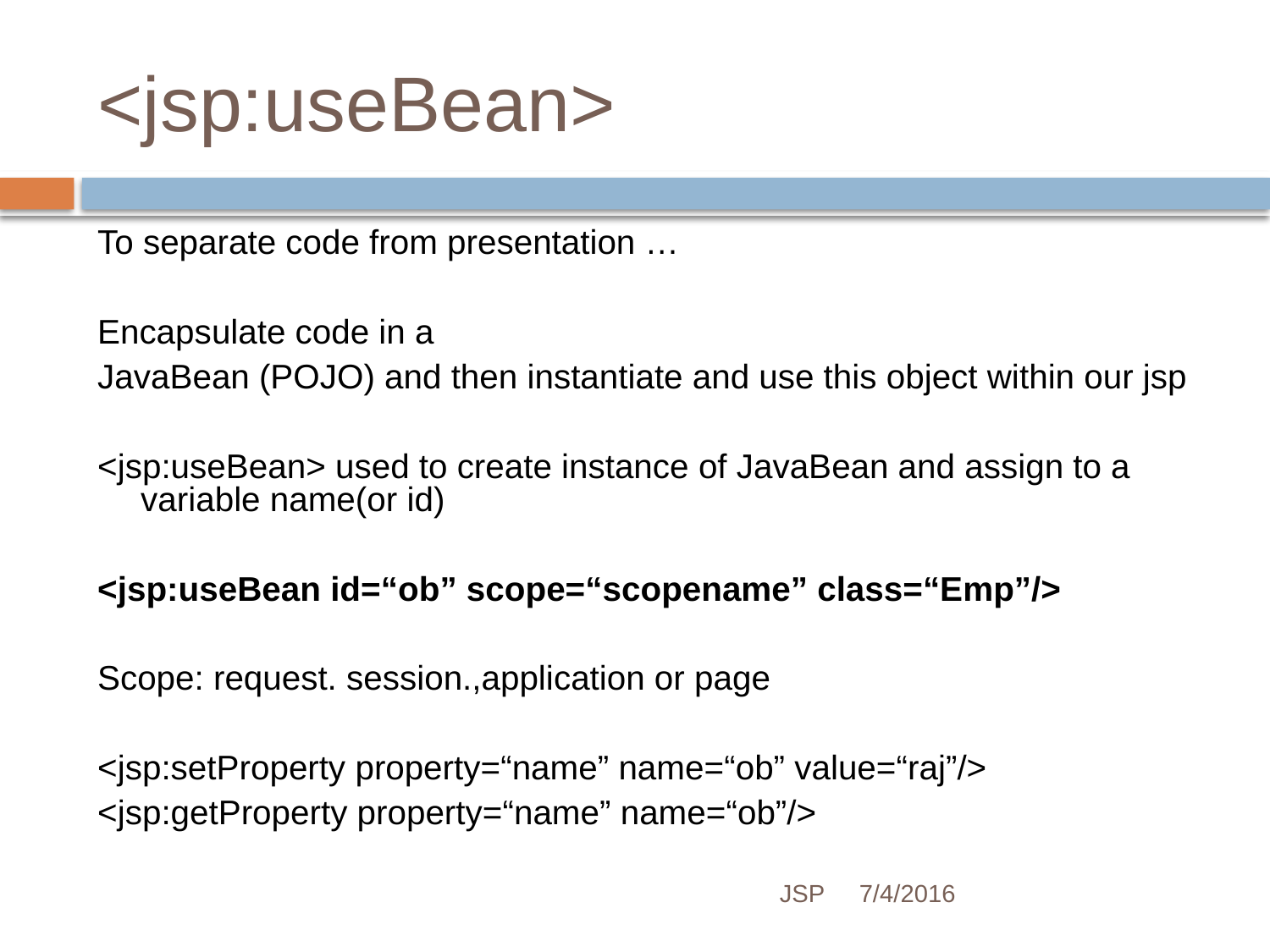

# <jsp:useBean>
To separate code from presentation …

Encapsulate code in a
JavaBean (POJO) and then instantiate and use this object within our jsp

<jsp:useBean> used to create instance of JavaBean and assign to a variable name(or id)

<jsp:useBean id=“ob” scope=“scopename” class=“Emp”/>

Scope: request. session.,application or page

<jsp:setProperty property=“name” name=“ob” value=“raj”/>
<jsp:getProperty property=“name” name=“ob”/>
JSP
7/4/2016